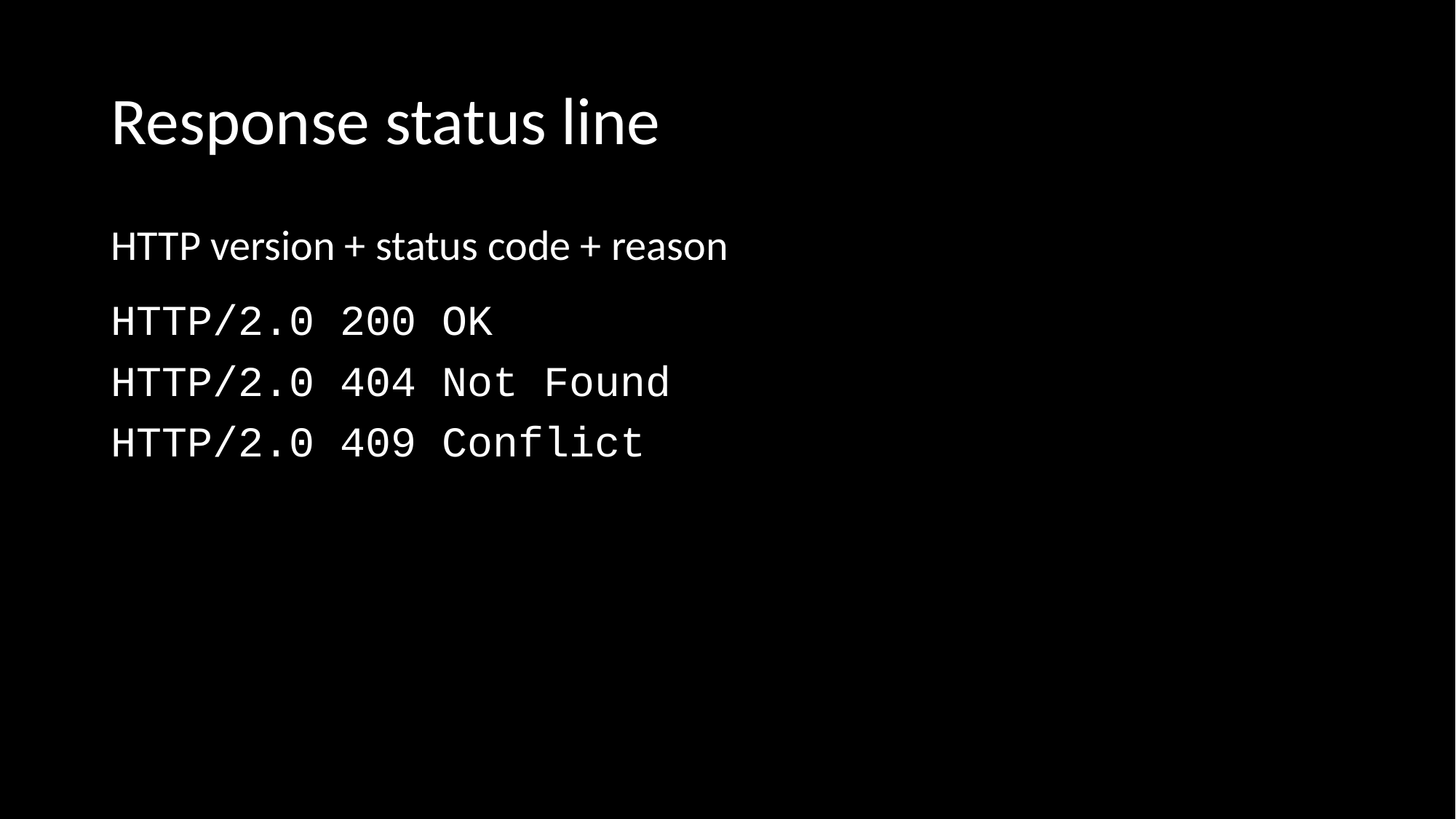

# Response status line
HTTP version + status code + reason
HTTP/2.0 200 OK
HTTP/2.0 404 Not Found
HTTP/2.0 409 Conflict